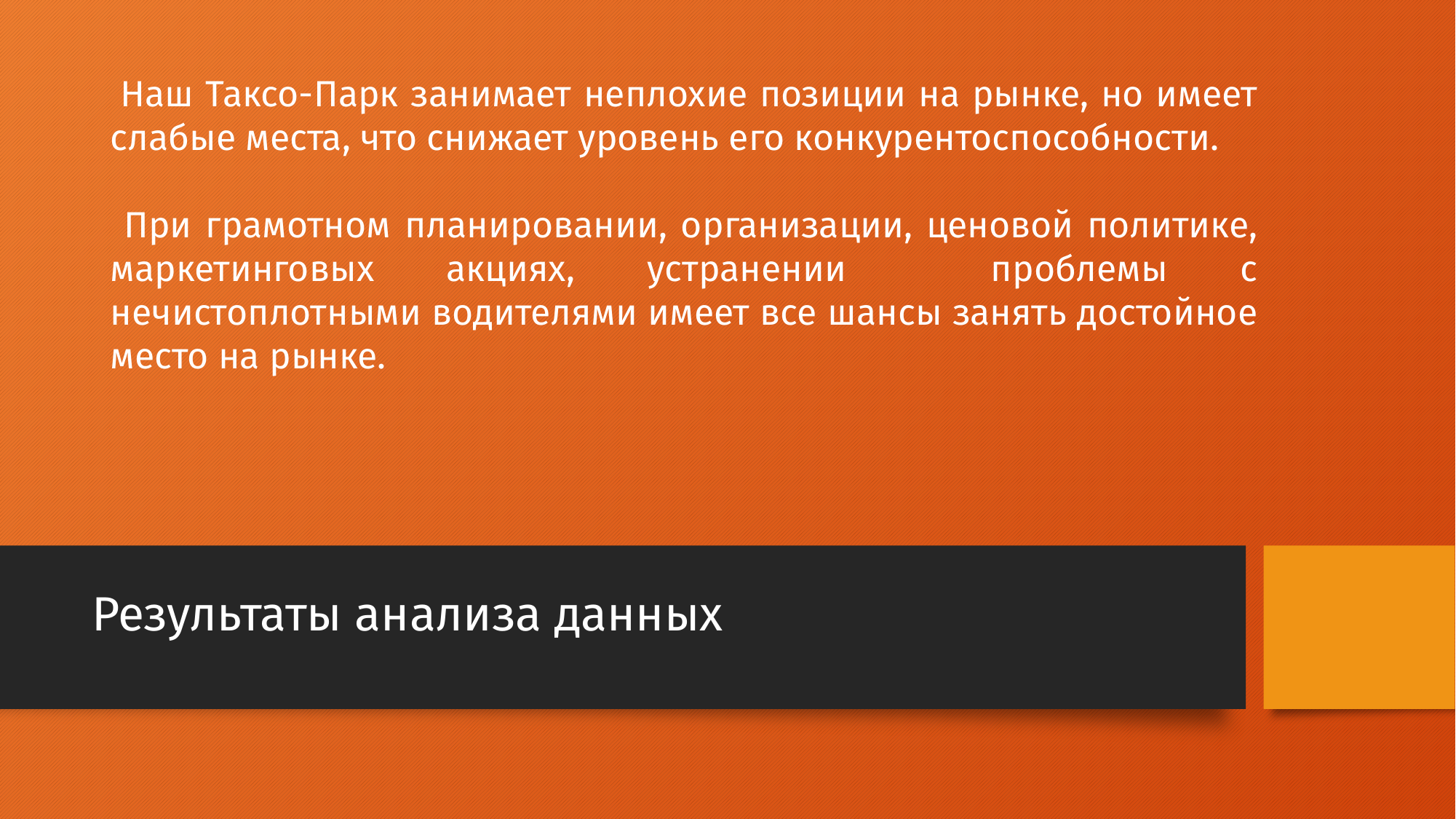

Наш Таксо-Парк занимает неплохие позиции на рынке, но имеет слабые места, что снижает уровень его конкурентоспособности.

 При грамотном планировании, организации, ценовой политике, маркетинговых акциях, устранении  проблемы с нечистоплотными водителями имеет все шансы занять достойное место на рынке.

# Результаты анализа данных